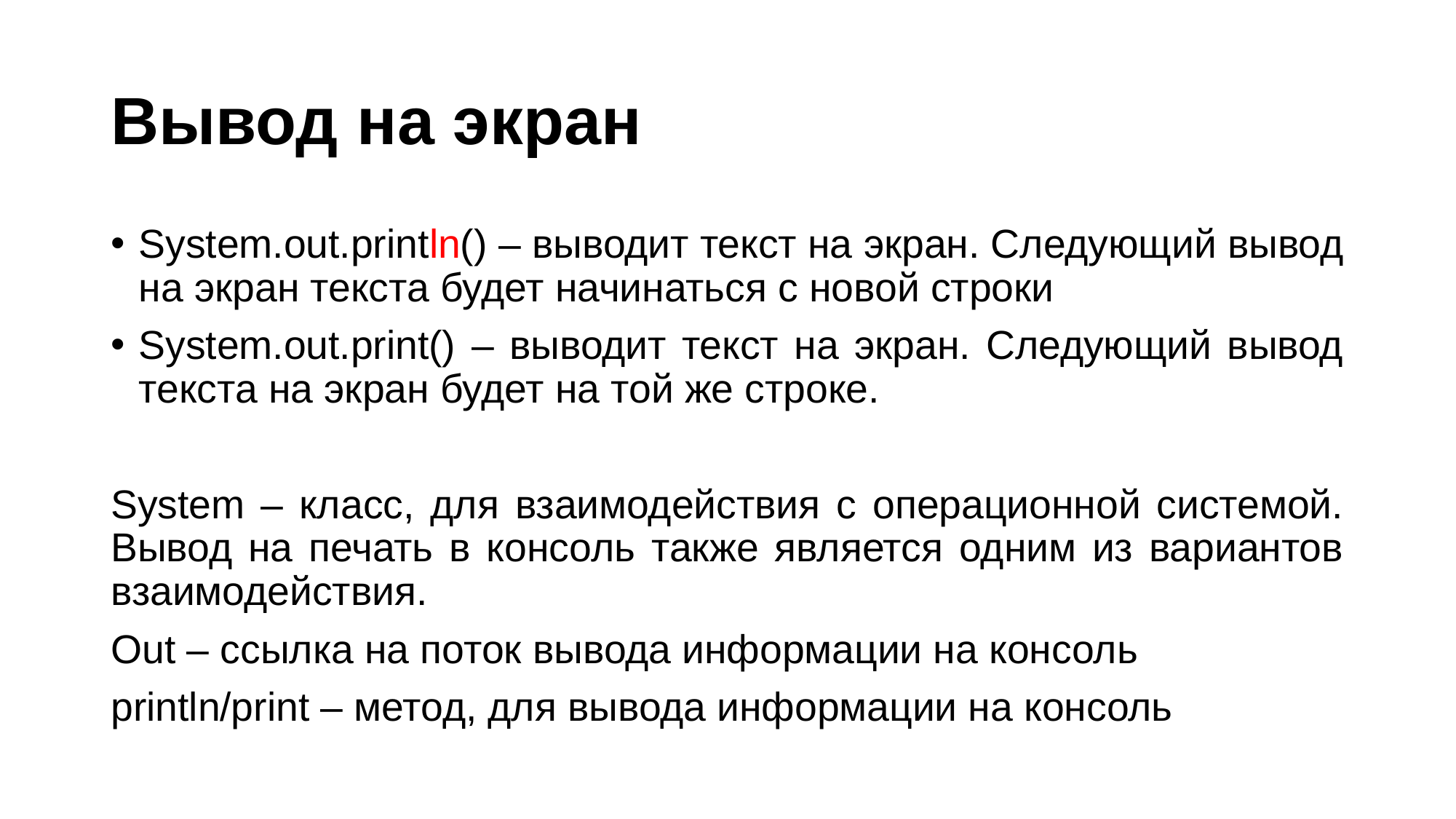

# Вывод на экран
System.out.println() – выводит текст на экран. Следующий вывод на экран текста будет начинаться с новой строки
System.out.print() – выводит текст на экран. Следующий вывод текста на экран будет на той же строке.

System – класс, для взаимодействия с операционной системой. Вывод на печать в консоль также является одним из вариантов взаимодействия.
Out – ссылка на поток вывода информации на консоль
println/print – метод, для вывода информации на консоль